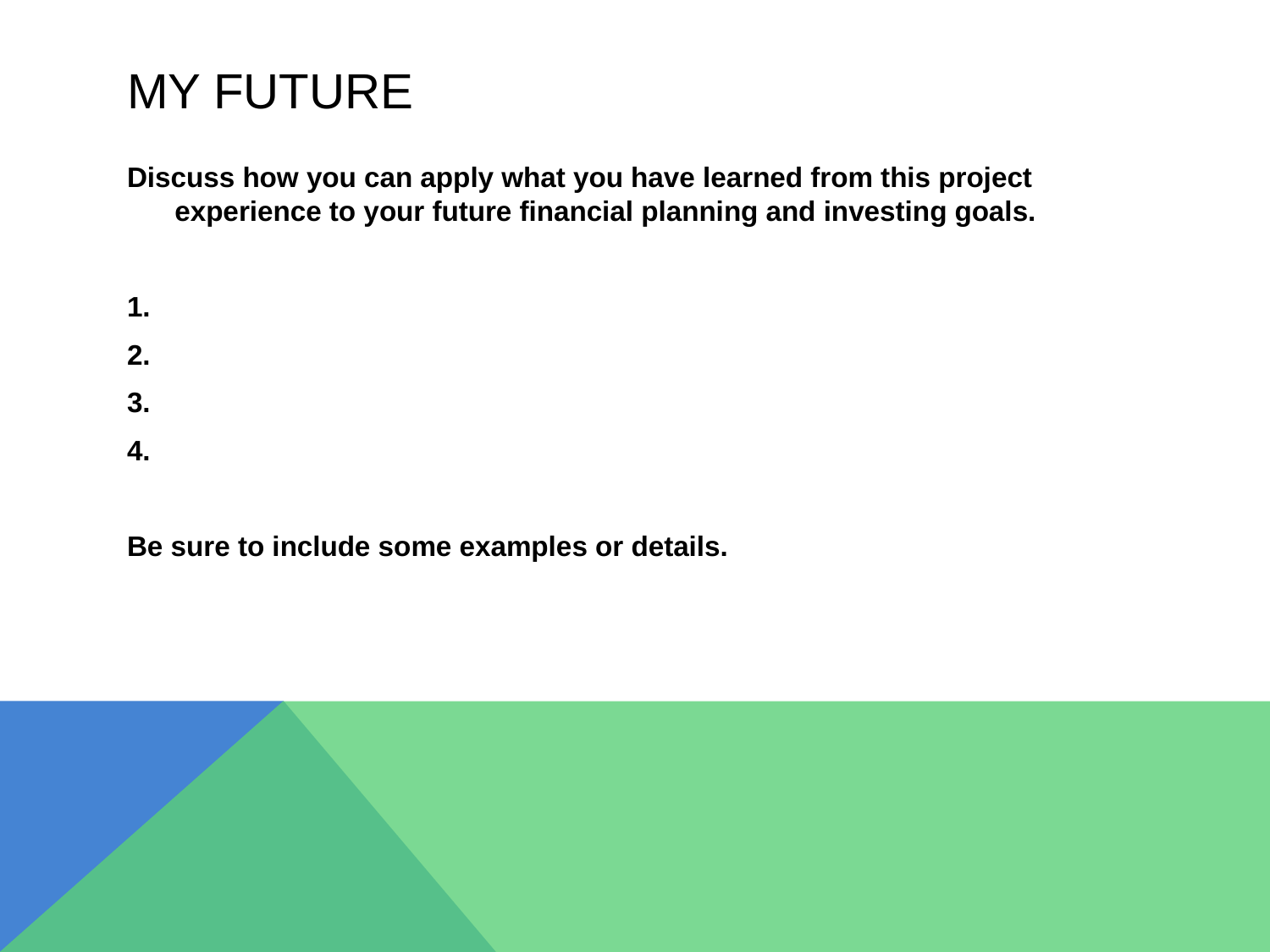

# My Future
Discuss how you can apply what you have learned from this project experience to your future financial planning and investing goals.

1.
2.
3.
4.

Be sure to include some examples or details.